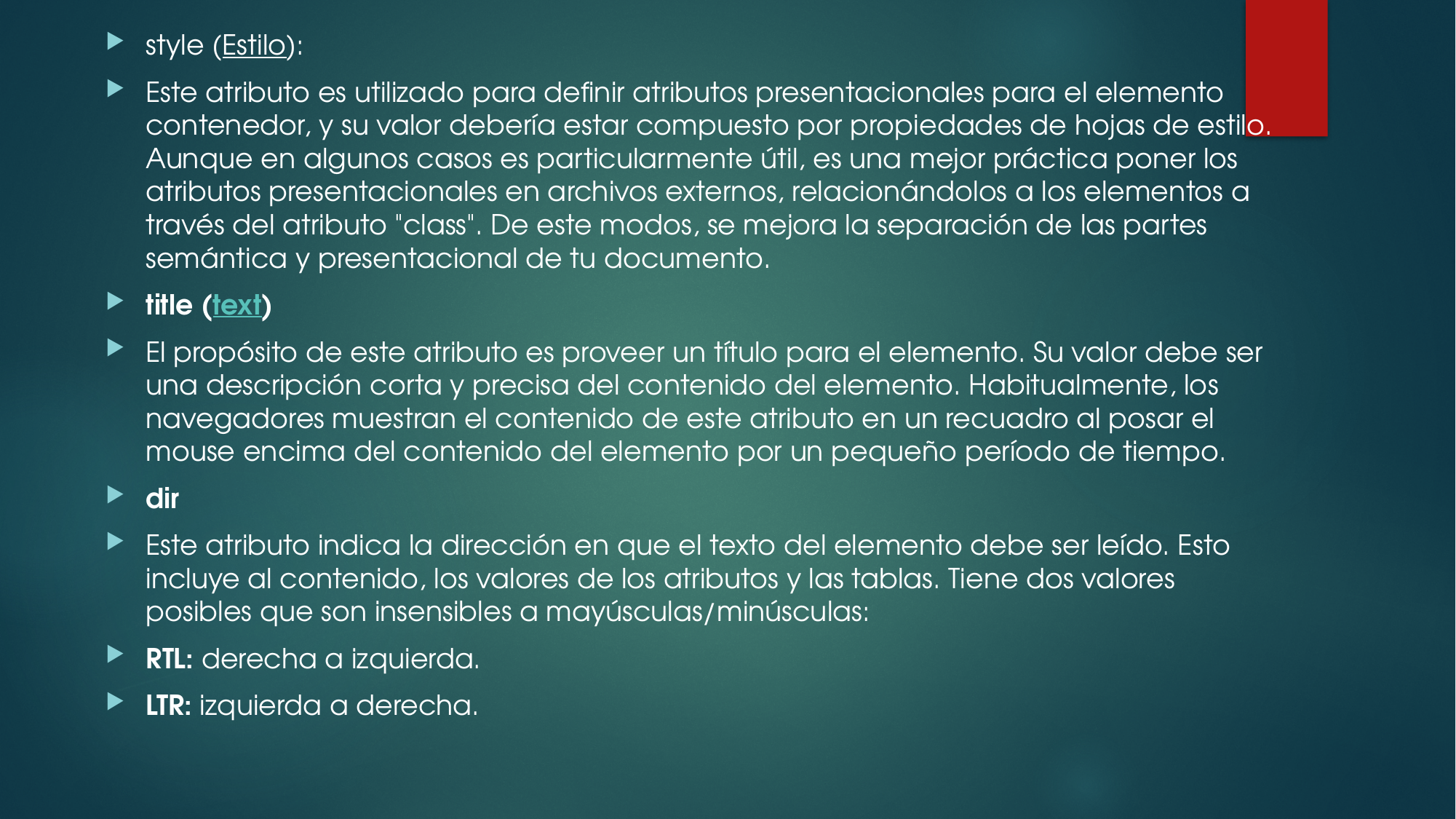

style (Estilo):
Este atributo es utilizado para definir atributos presentacionales para el elemento contenedor, y su valor debería estar compuesto por propiedades de hojas de estilo. Aunque en algunos casos es particularmente útil, es una mejor práctica poner los atributos presentacionales en archivos externos, relacionándolos a los elementos a través del atributo "class". De este modos, se mejora la separación de las partes semántica y presentacional de tu documento.
title (text)
El propósito de este atributo es proveer un título para el elemento. Su valor debe ser una descripción corta y precisa del contenido del elemento. Habitualmente, los navegadores muestran el contenido de este atributo en un recuadro al posar el mouse encima del contenido del elemento por un pequeño período de tiempo.
dir
Este atributo indica la dirección en que el texto del elemento debe ser leído. Esto incluye al contenido, los valores de los atributos y las tablas. Tiene dos valores posibles que son insensibles a mayúsculas/minúsculas:
RTL: derecha a izquierda.
LTR: izquierda a derecha.